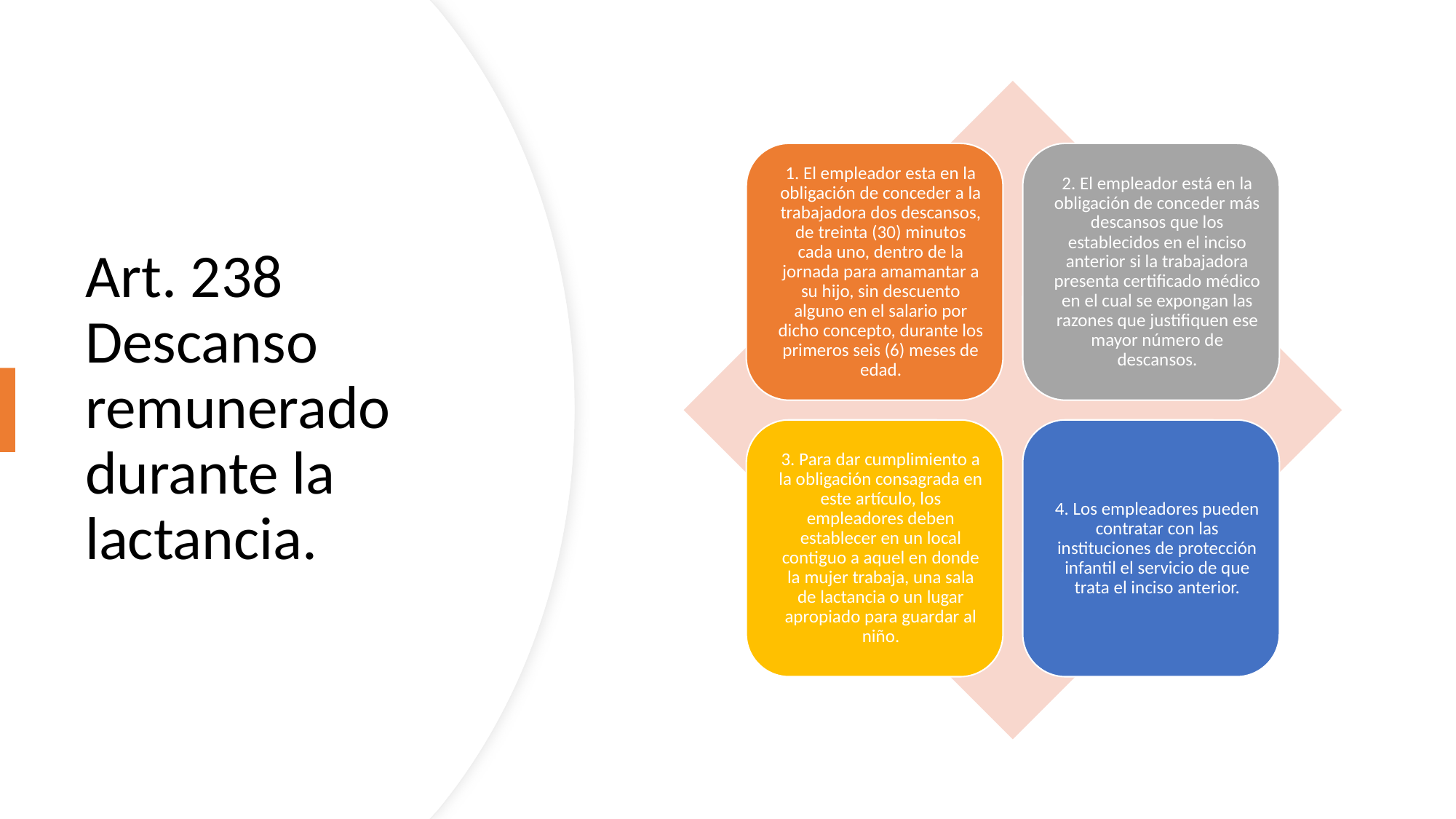

1. El empleador esta en la obligación de conceder a la trabajadora dos descansos, de treinta (30) minutos cada uno, dentro de la jornada para amamantar a su hijo, sin descuento alguno en el salario por dicho concepto, durante los primeros seis (6) meses de edad.
2. El empleador está en la obligación de conceder más descansos que los establecidos en el inciso anterior si la trabajadora presenta certificado médico en el cual se expongan las razones que justifiquen ese mayor número de descansos.
3. Para dar cumplimiento a la obligación consagrada en este artículo, los empleadores deben establecer en un local contiguo a aquel en donde la mujer trabaja, una sala de lactancia o un lugar apropiado para guardar al niño.
4. Los empleadores pueden contratar con las instituciones de protección infantil el servicio de que trata el inciso anterior.
# Art. 238 Descanso remunerado durante la lactancia.